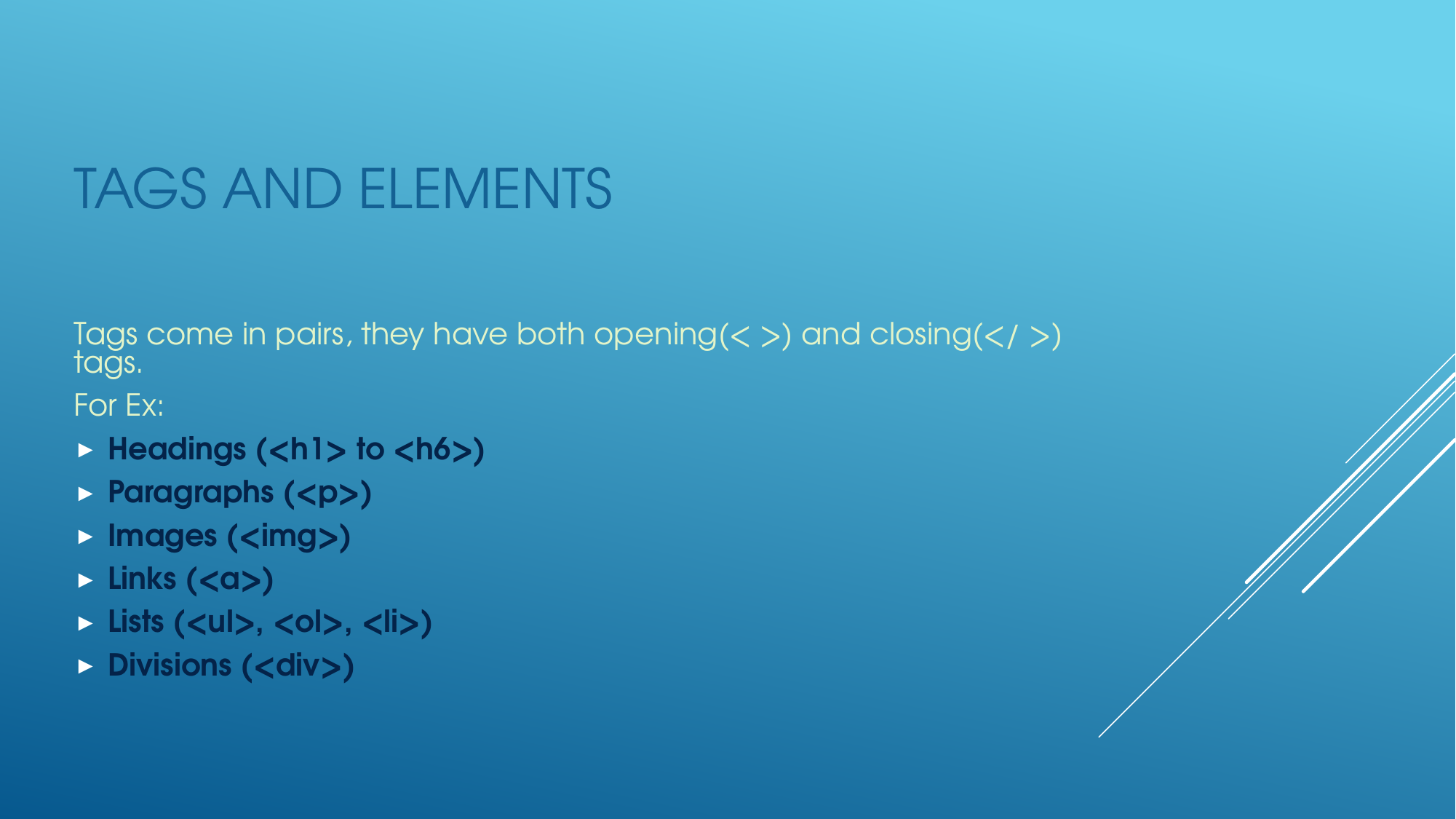

# Tags and Elements
Tags come in pairs, they have both opening(< >) and closing(</ >) tags.
For Ex:
Headings (<h1> to <h6>)
Paragraphs (<p>)
Images (<img>)
Links (<a>)
Lists (<ul>, <ol>, <li>)
Divisions (<div>)